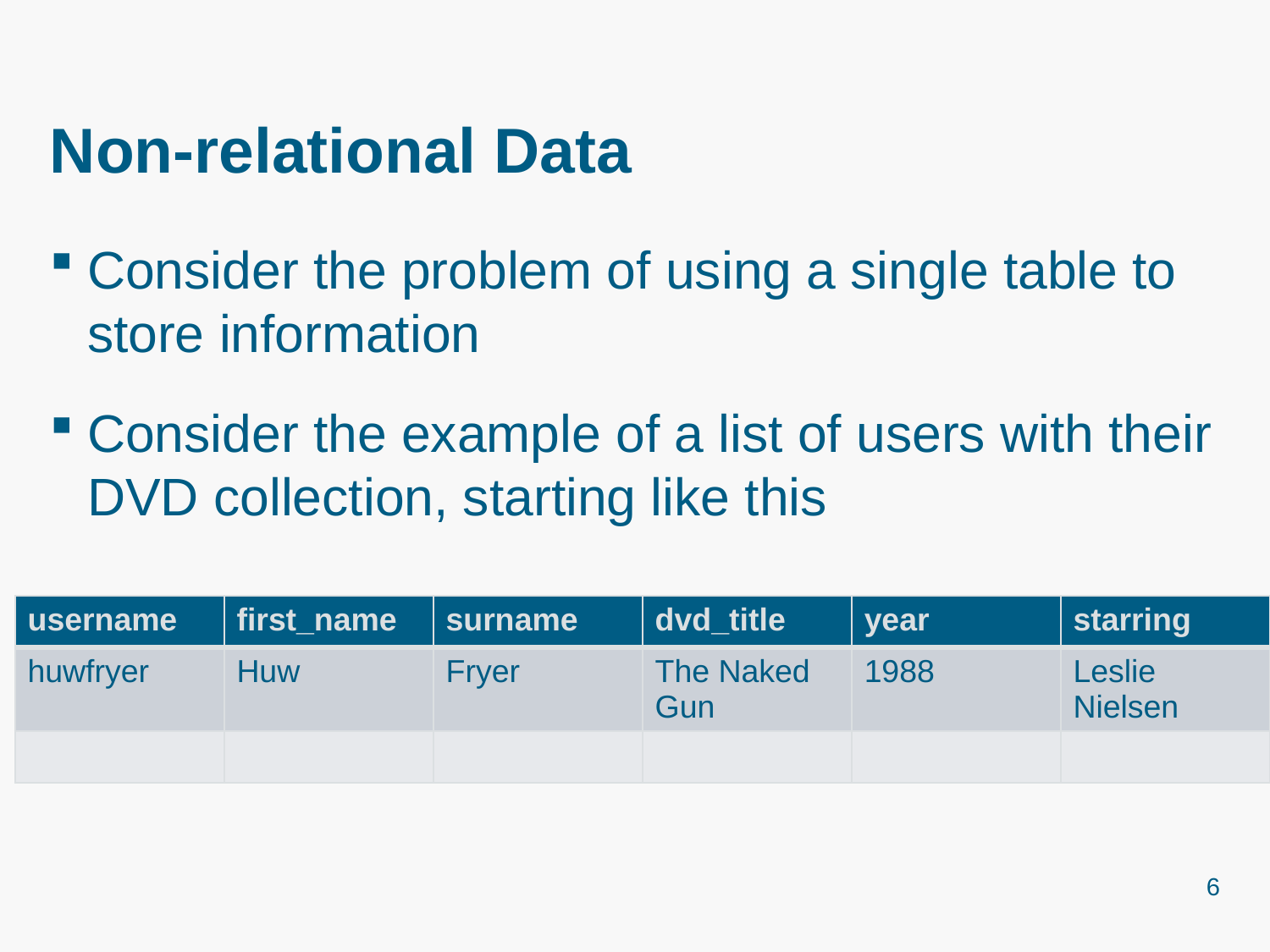

# Non-relational Data
Consider the problem of using a single table to store information
Consider the example of a list of users with their DVD collection, starting like this

| username | first\_name | surname | dvd\_title | year | starring |
| --- | --- | --- | --- | --- | --- |
| huwfryer | Huw | Fryer | The Naked Gun | 1988 | Leslie Nielsen |
|  |  |  |  |  |  |
6